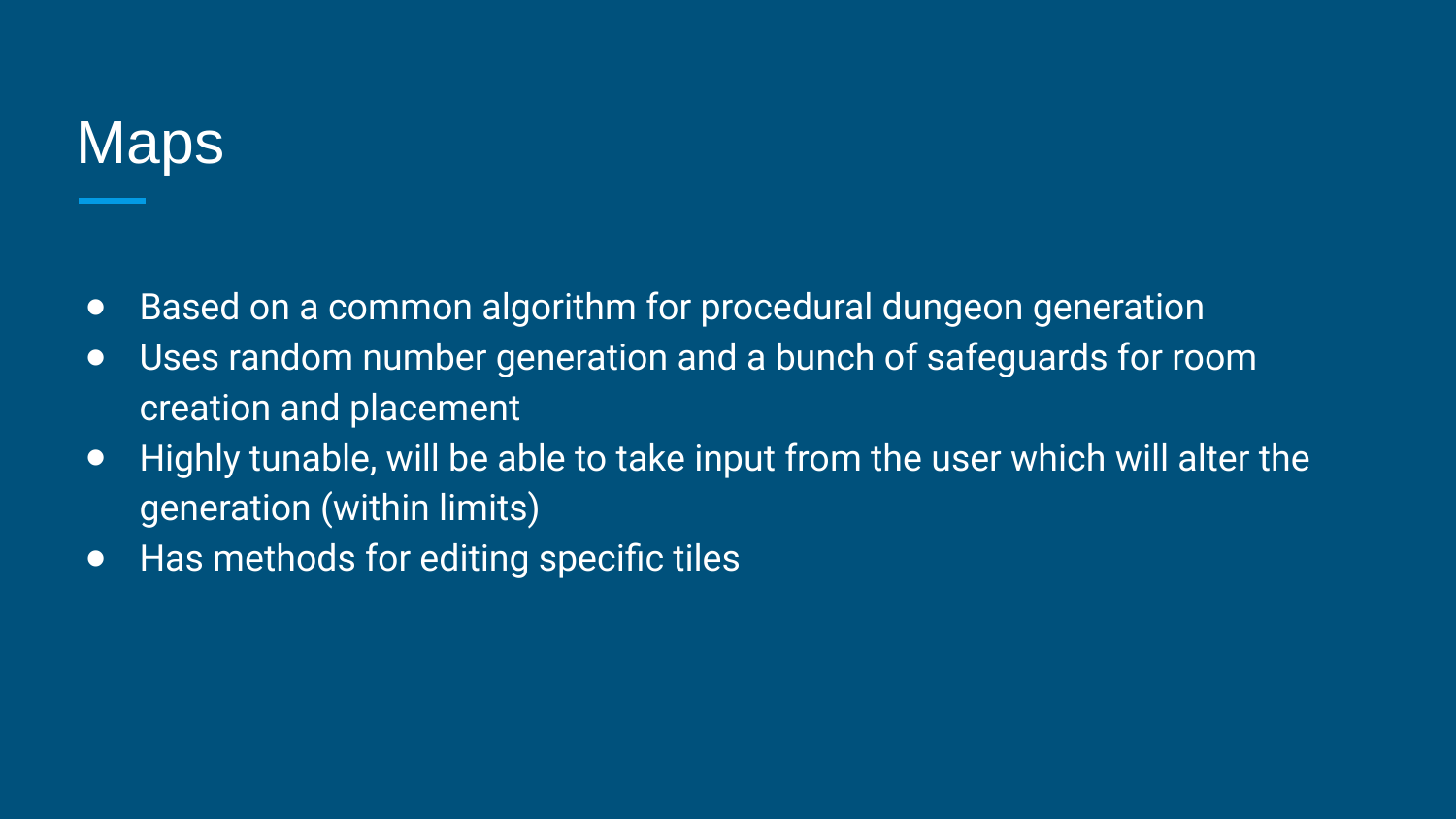

# Maps
Based on a common algorithm for procedural dungeon generation
Uses random number generation and a bunch of safeguards for room creation and placement
Highly tunable, will be able to take input from the user which will alter the generation (within limits)
Has methods for editing specific tiles